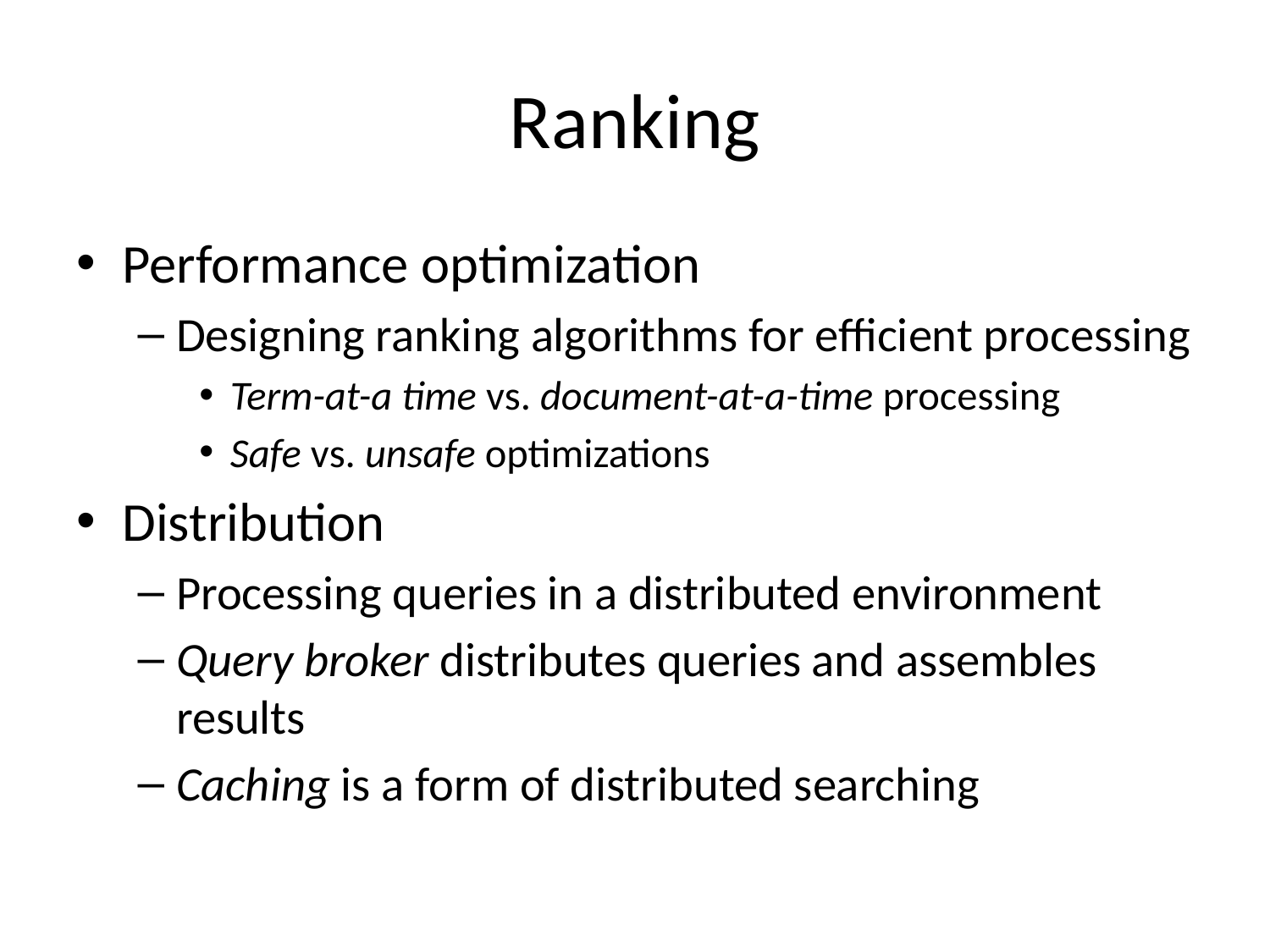

# Ranking
Performance optimization
Designing ranking algorithms for efficient processing
Term-at-a time vs. document-at-a-time processing
Safe vs. unsafe optimizations
Distribution
Processing queries in a distributed environment
Query broker distributes queries and assembles results
Caching is a form of distributed searching